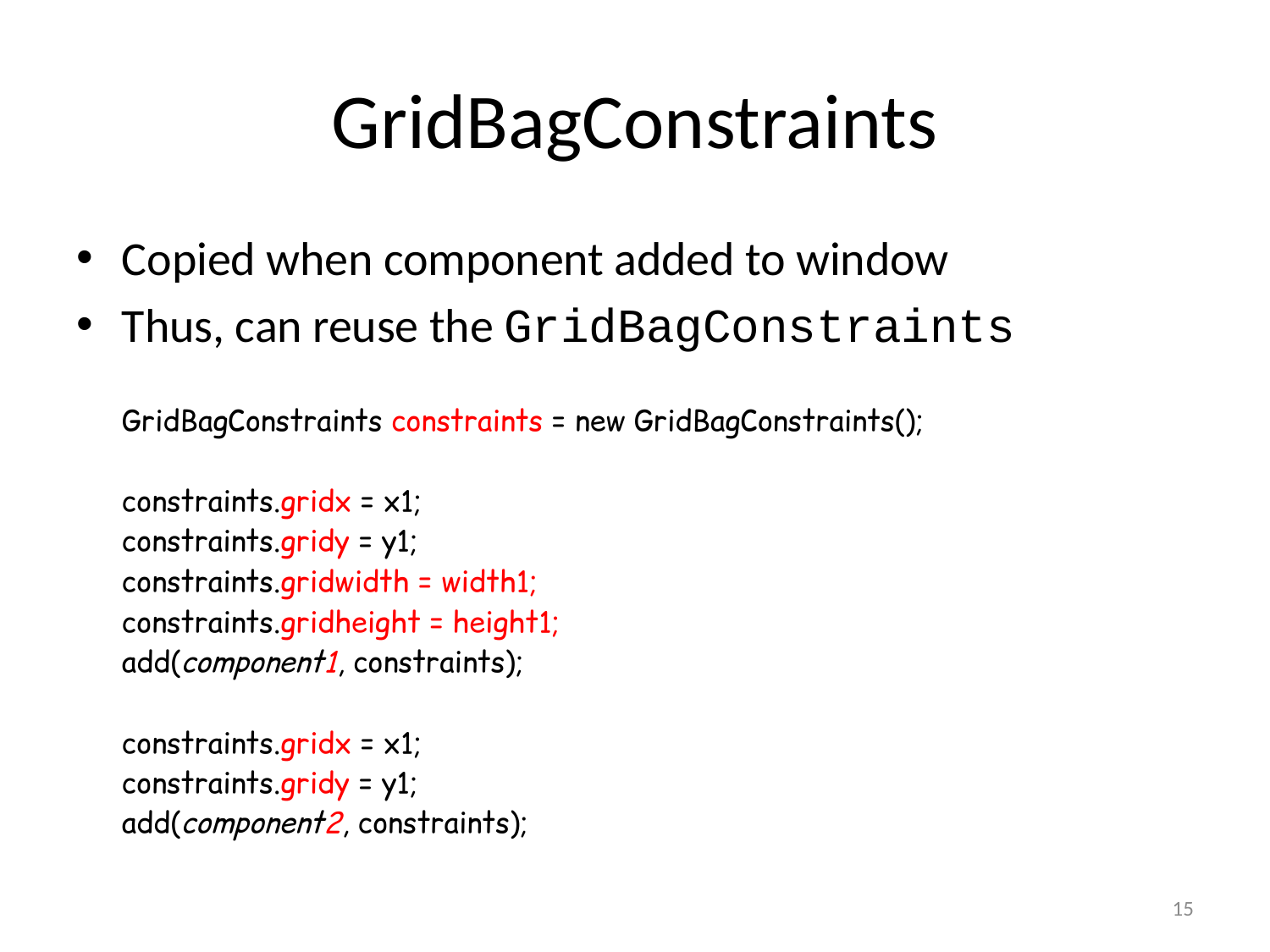

# GridBagConstraints
Copied when component added to window
Thus, can reuse the GridBagConstraints

		GridBagConstraints constraints = new GridBagConstraints();

		constraints.gridx = x1;
		constraints.gridy = y1;
		constraints.gridwidth = width1;
		constraints.gridheight = height1;
		add(component1, constraints);

		constraints.gridx = x1;
		constraints.gridy = y1;
		add(component2, constraints);

15